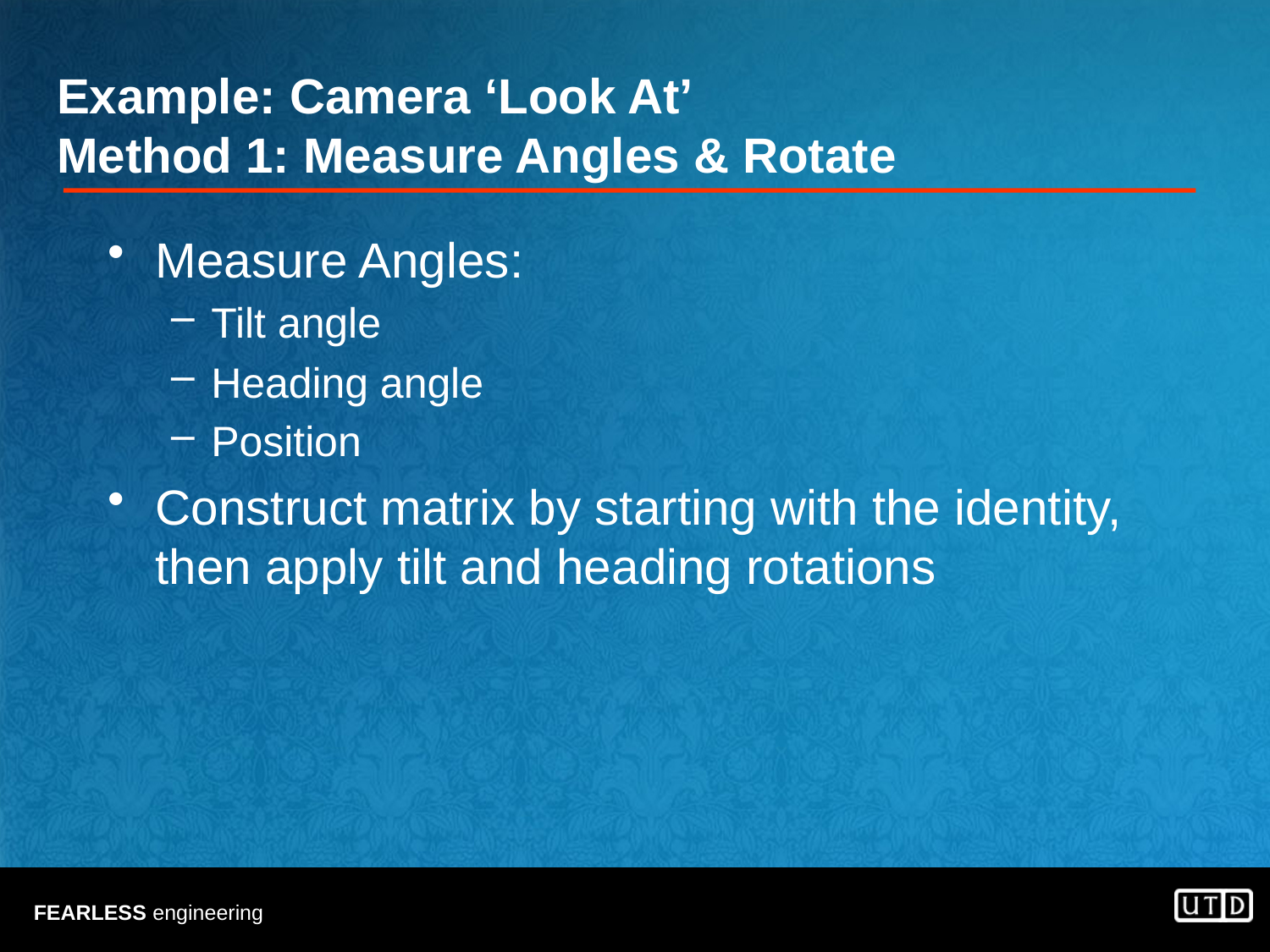

Measure Angles:
Tilt angle
Heading angle
Position
Construct matrix by starting with the identity, then apply tilt and heading rotations
Example: Camera ‘Look At’
Method 1: Measure Angles & Rotate